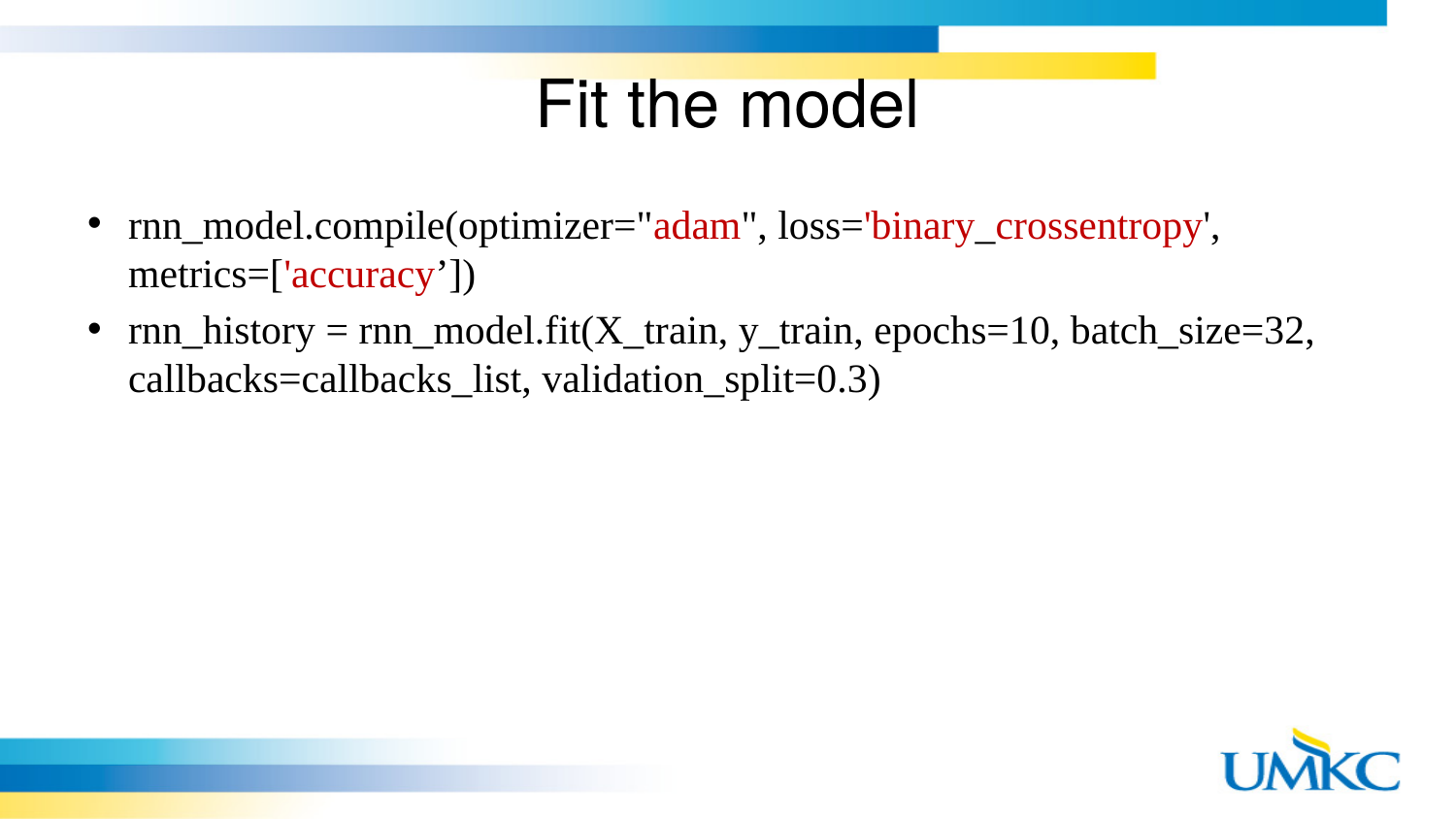

# Fit the model
rnn_model.compile(optimizer="adam", loss='binary_crossentropy', metrics=['accuracy’])
rnn_history = rnn_model.fit(X_train, y_train, epochs=10, batch_size=32, callbacks=callbacks_list, validation_split=0.3)